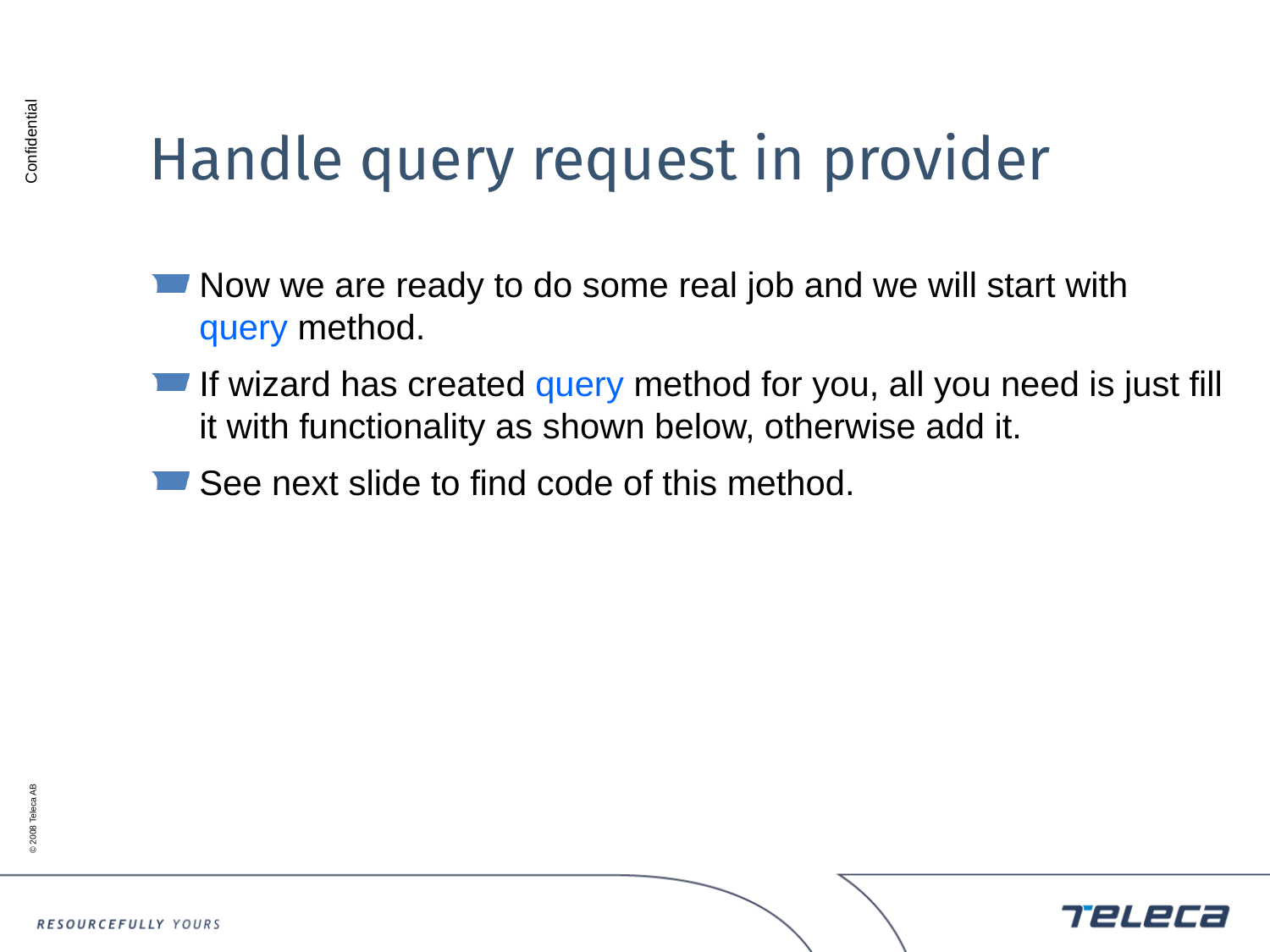

# Handle query request in provider
Now we are ready to do some real job and we will start with query method.
If wizard has created query method for you, all you need is just fill it with functionality as shown below, otherwise add it.
See next slide to find code of this method.